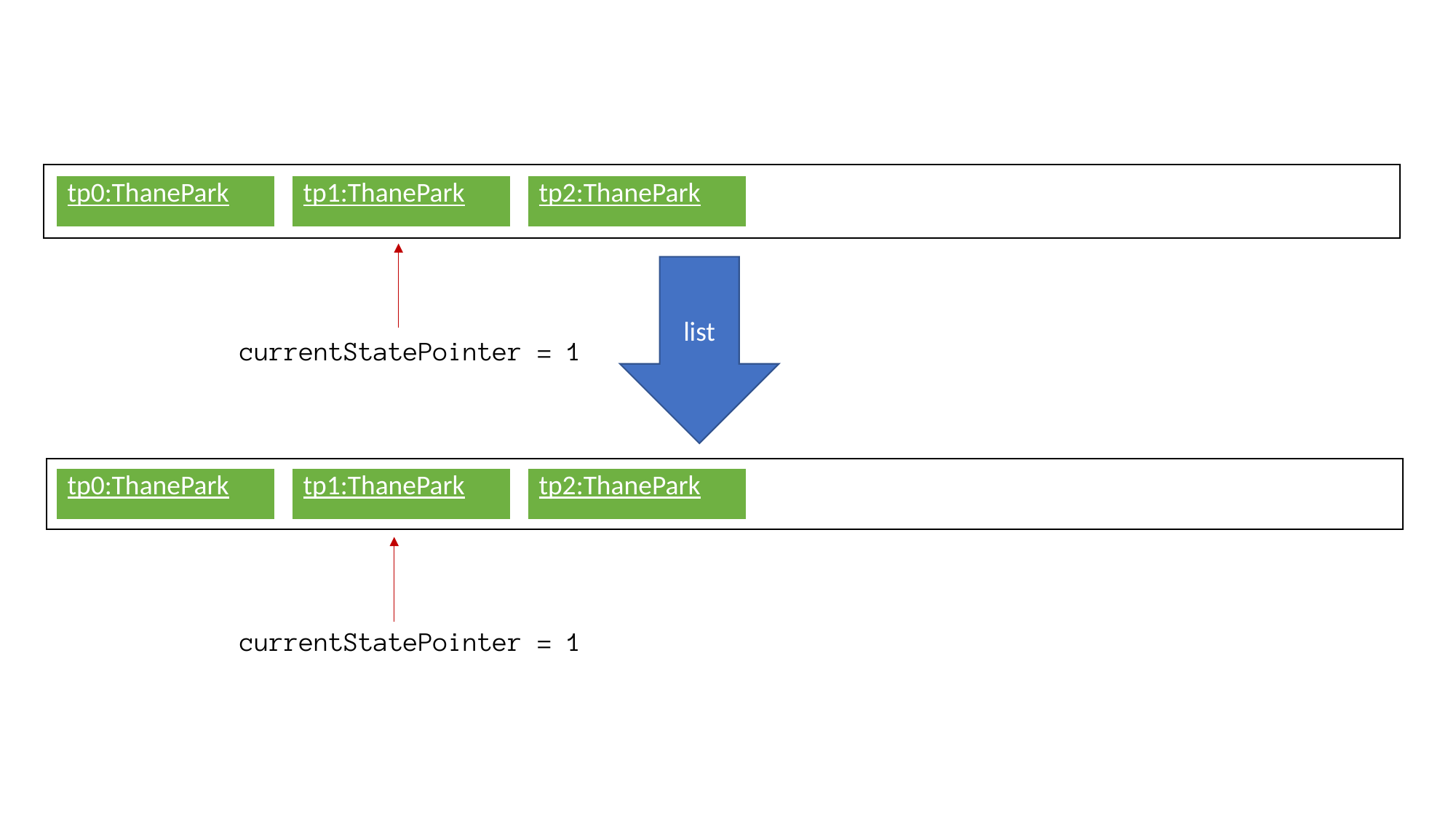

| tp0:ThanePark |
| --- |
| tp1:ThanePark |
| --- |
| tp2:ThanePark |
| --- |
list
currentStatePointer = 1

| tp0:ThanePark |
| --- |
| tp1:ThanePark |
| --- |
| tp2:ThanePark |
| --- |
currentStatePointer = 1